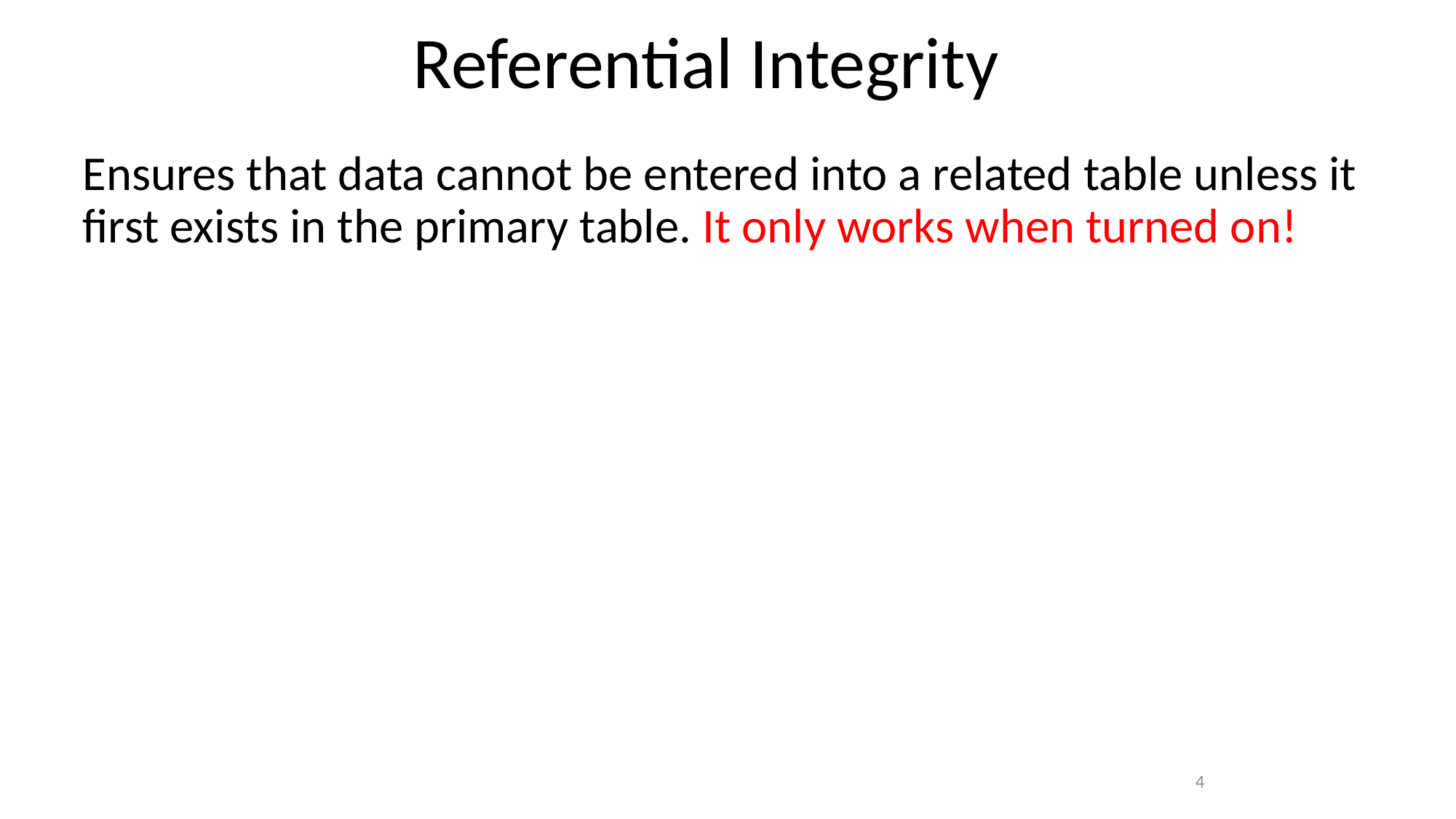

# Referential Integrity
Ensures that data cannot be entered into a related table unless it first exists in the primary table. It only works when turned on!
4